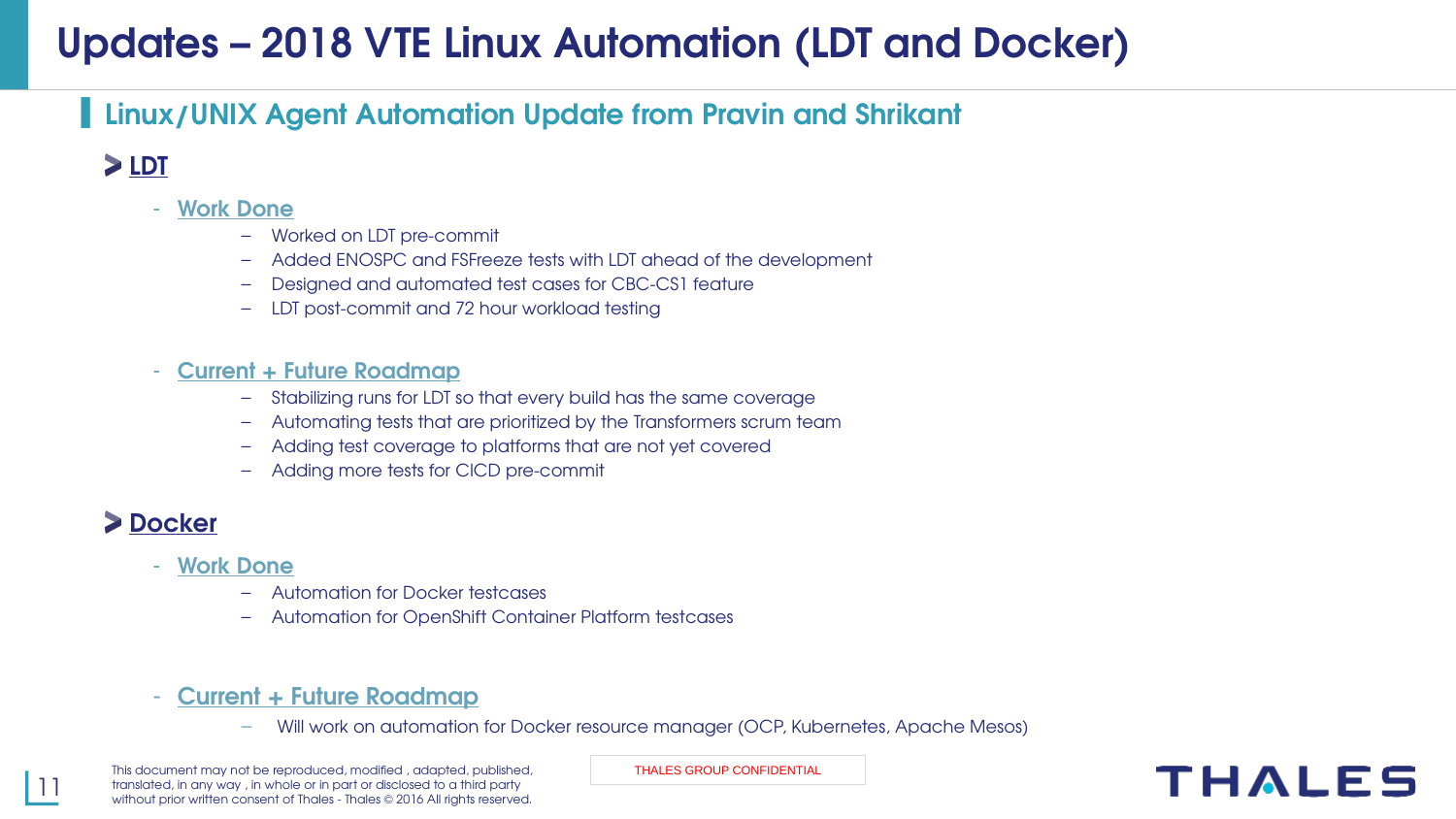

# Updates – 2018 VTE Linux Automation (LDT and Docker)
Linux/UNIX Agent Automation Update from Pravin and Shrikant
LDT
Work Done
Worked on LDT pre-commit
Added ENOSPC and FSFreeze tests with LDT ahead of the development
Designed and automated test cases for CBC-CS1 feature
LDT post-commit and 72 hour workload testing

Current + Future Roadmap
Stabilizing runs for LDT so that every build has the same coverage
Automating tests that are prioritized by the Transformers scrum team
Adding test coverage to platforms that are not yet covered
Adding more tests for CICD pre-commit

Docker
Work Done
Automation for Docker testcases
Automation for OpenShift Container Platform testcases

Current + Future Roadmap
 Will work on automation for Docker resource manager (OCP, Kubernetes, Apache Mesos)